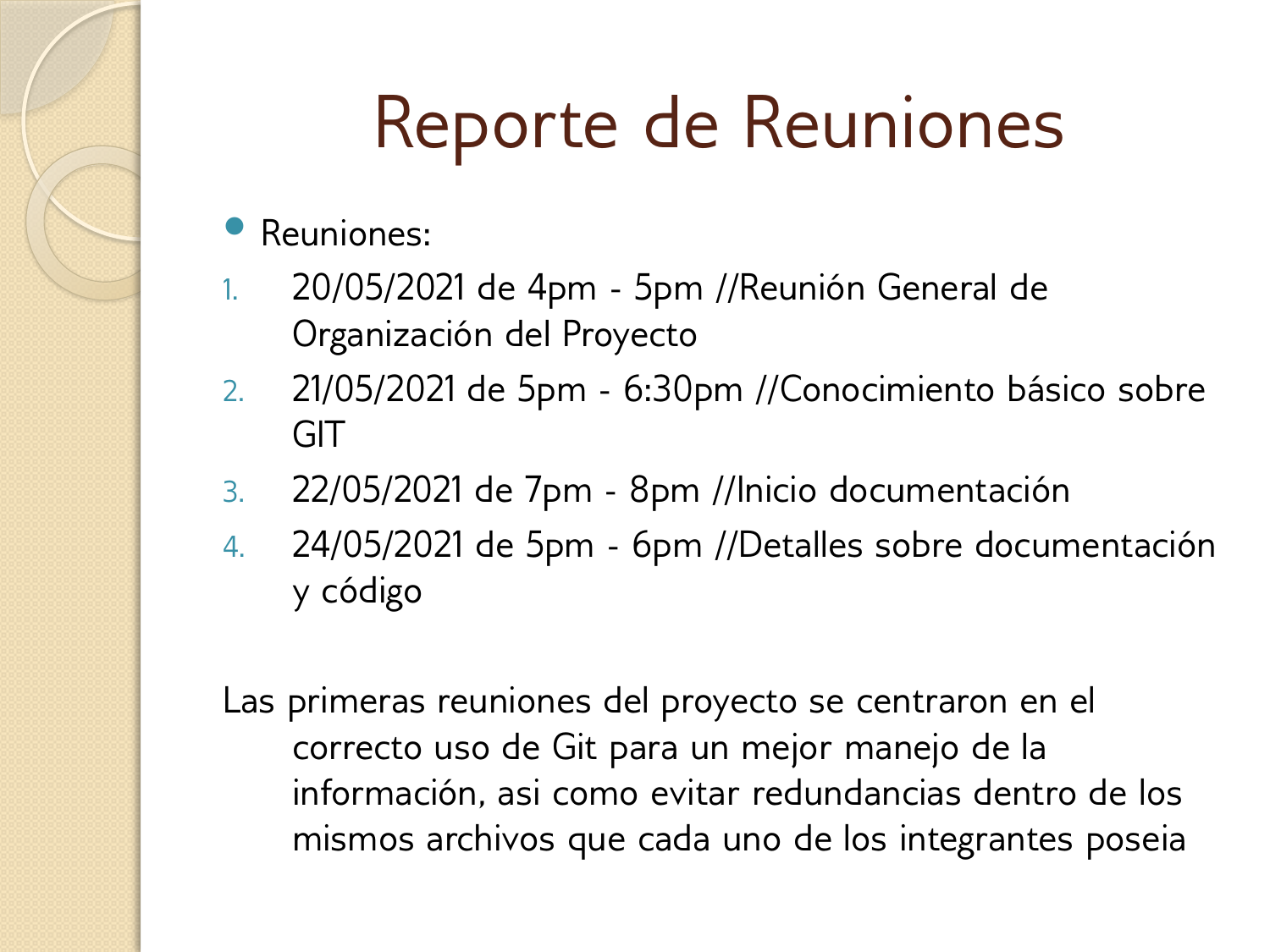

# Reporte de Reuniones
Reuniones:
20/05/2021 de 4pm - 5pm //Reunión General de Organización del Proyecto
21/05/2021 de 5pm - 6:30pm //Conocimiento básico sobre GIT
22/05/2021 de 7pm - 8pm //Inicio documentación
24/05/2021 de 5pm - 6pm //Detalles sobre documentación y código

Las primeras reuniones del proyecto se centraron en el correcto uso de Git para un mejor manejo de la información, asi como evitar redundancias dentro de los mismos archivos que cada uno de los integrantes poseia